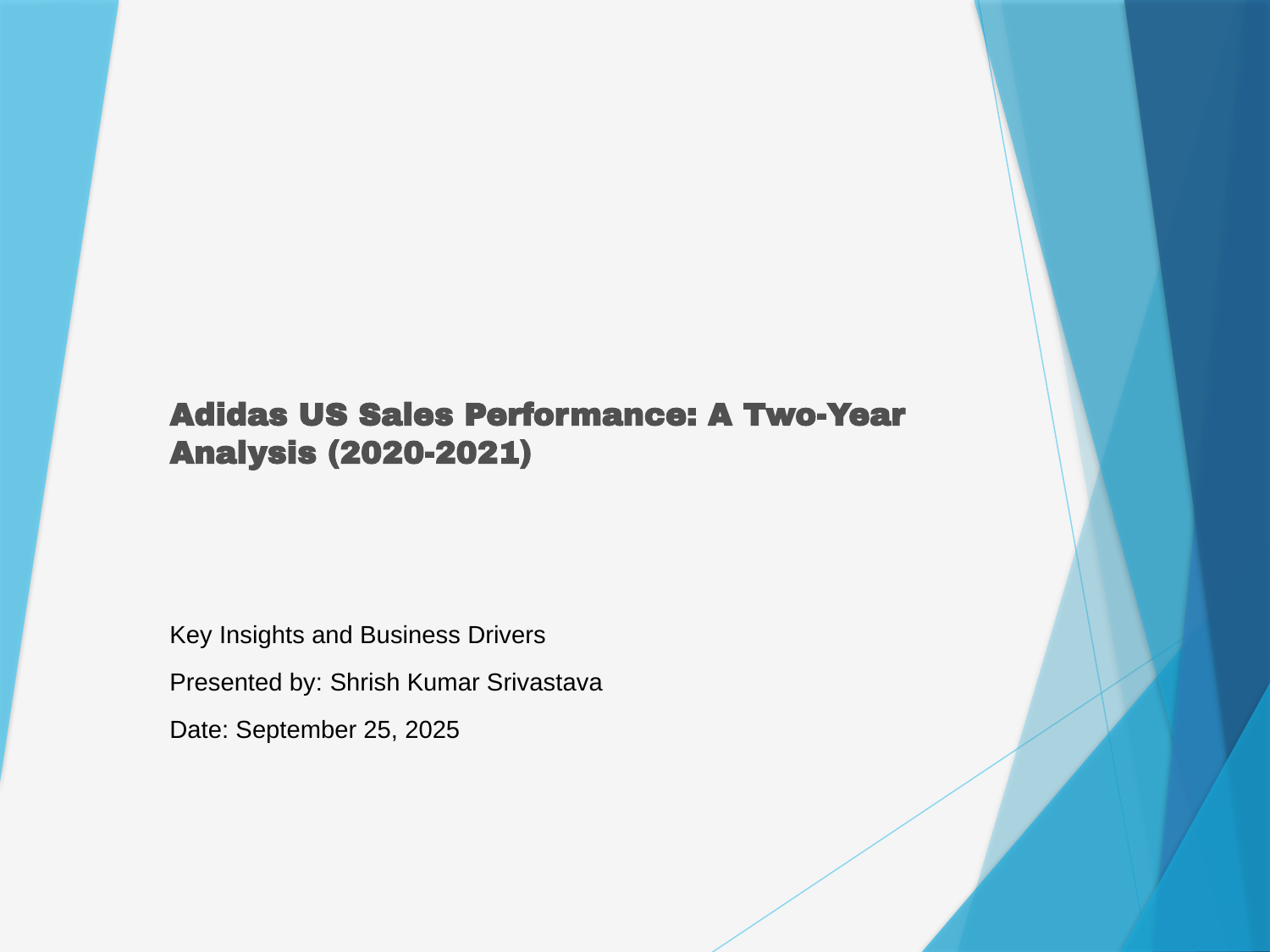

# Adidas US Sales Performance: A Two-Year Analysis (2020-2021)
Key Insights and Business Drivers
Presented by: Shrish Kumar Srivastava
Date: September 25, 2025